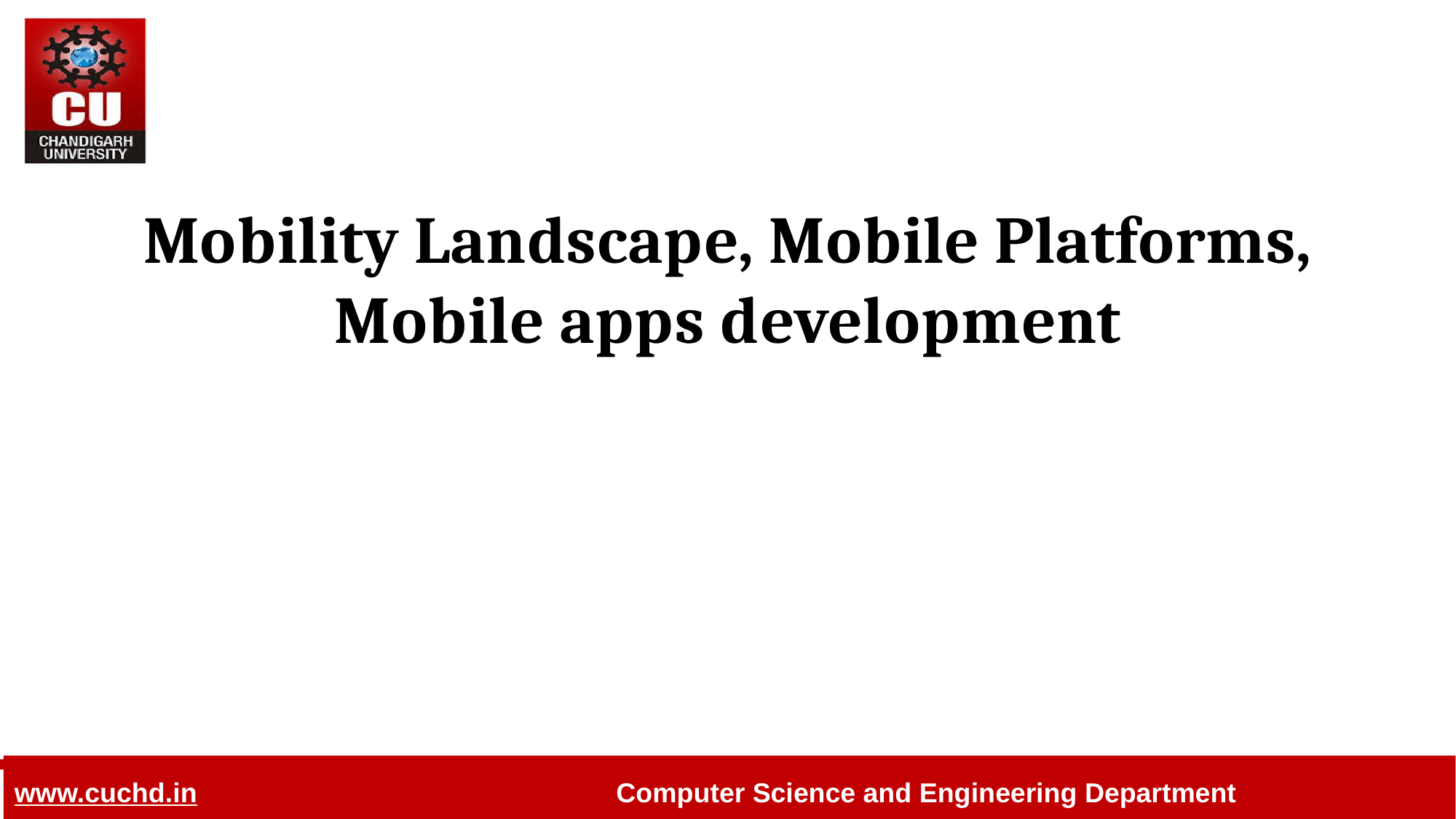

# Mobility Landscape, Mobile Platforms, Mobile apps development